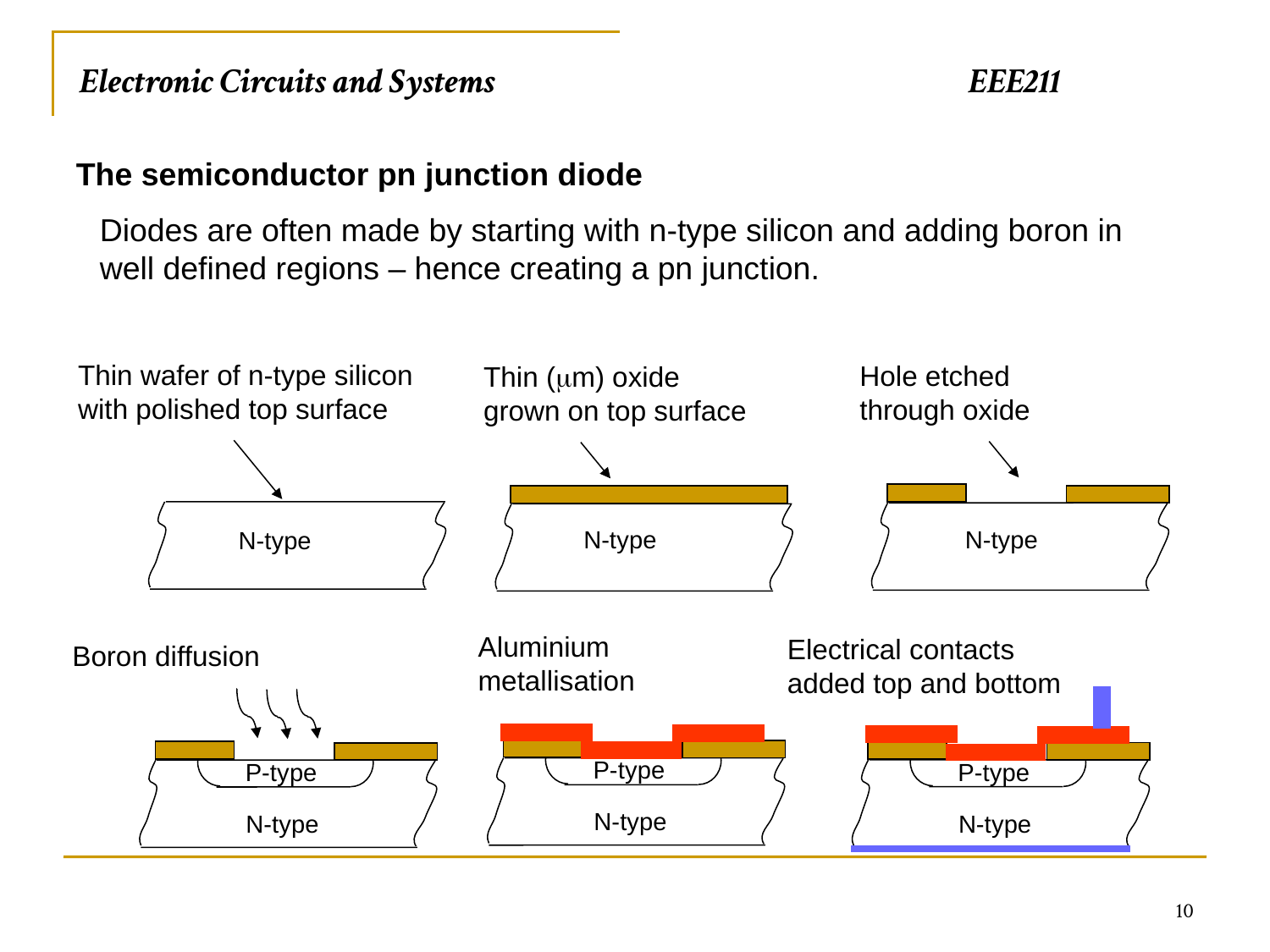

# Electronic Circuits and Systems			   	EEE211
The semiconductor pn junction diode
Diodes are often made by starting with n-type silicon and adding boron in well defined regions – hence creating a pn junction.
Thin wafer of n-type silicon with polished top surface
Hole etched through oxide
Thin (μm) oxide grown on top surface

N-type

N-type

N-type

Aluminium metallisation
Electrical contacts added top and bottom
Boron diffusion

P-type

N-type

P-type

N-type

P-type

N-type

10